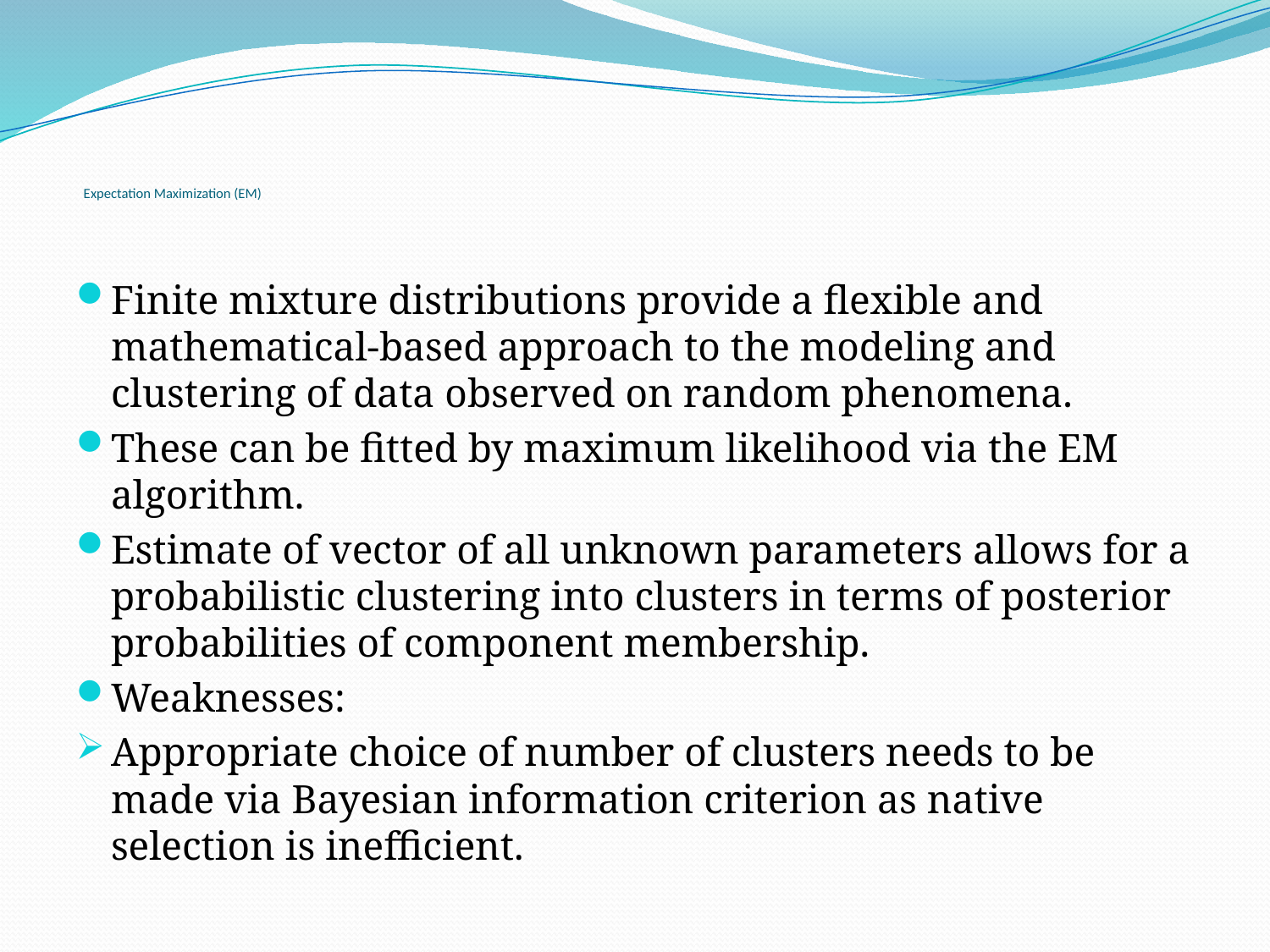

# Expectation Maximization (EM)
Finite mixture distributions provide a flexible and mathematical-based approach to the modeling and clustering of data observed on random phenomena.
These can be fitted by maximum likelihood via the EM algorithm.
Estimate of vector of all unknown parameters allows for a probabilistic clustering into clusters in terms of posterior probabilities of component membership.
Weaknesses:
Appropriate choice of number of clusters needs to be made via Bayesian information criterion as native selection is inefficient.